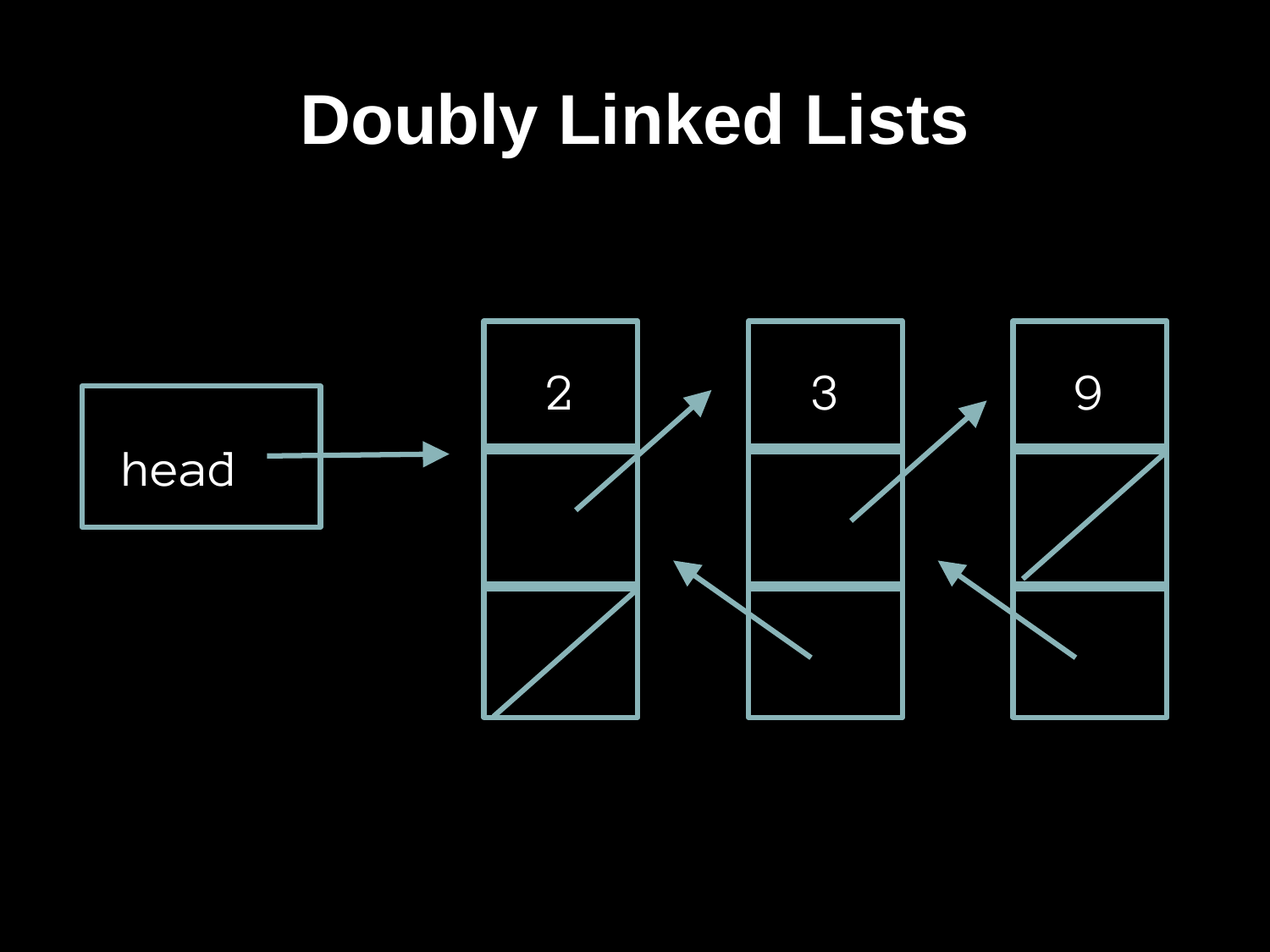

Doubly Linked Lists

2

3

9

head